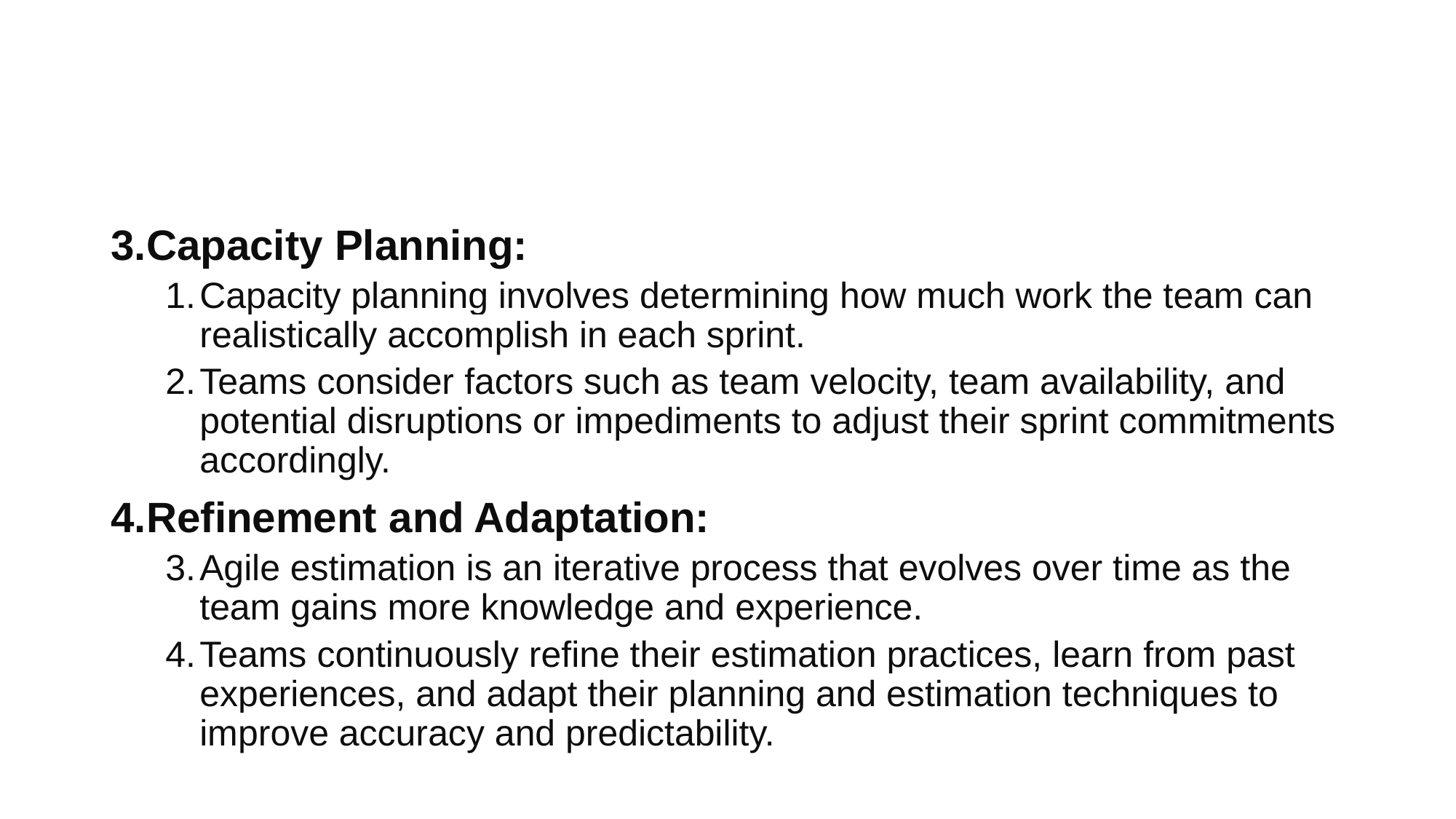

#
3.Capacity Planning:
Capacity planning involves determining how much work the team can realistically accomplish in each sprint.
Teams consider factors such as team velocity, team availability, and potential disruptions or impediments to adjust their sprint commitments accordingly.
4.Refinement and Adaptation:
Agile estimation is an iterative process that evolves over time as the team gains more knowledge and experience.
Teams continuously refine their estimation practices, learn from past experiences, and adapt their planning and estimation techniques to improve accuracy and predictability.